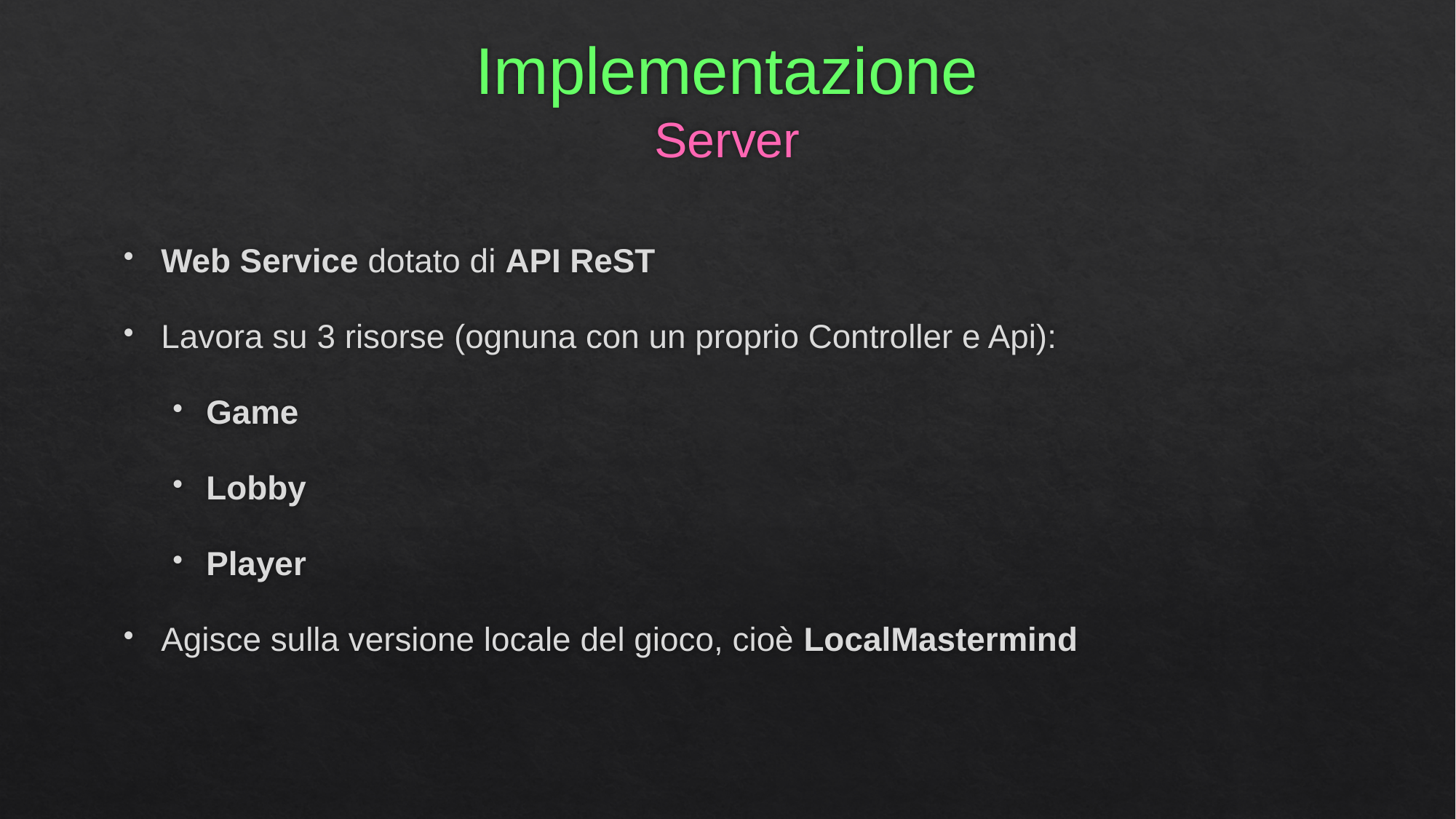

# Implementazione Server
Web Service dotato di API ReST
Lavora su 3 risorse (ognuna con un proprio Controller e Api):
Game
Lobby
Player
Agisce sulla versione locale del gioco, cioè LocalMastermind